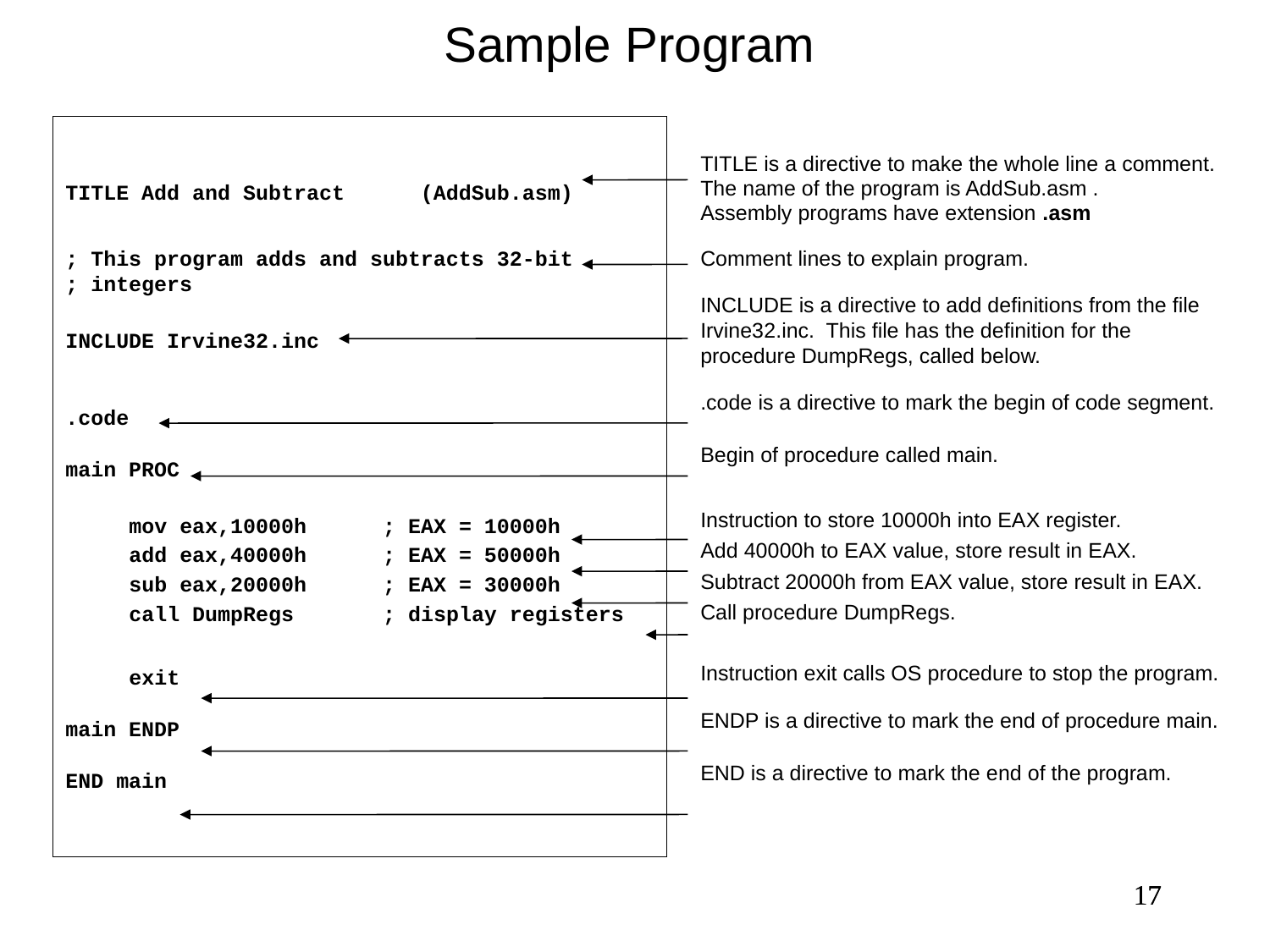

Sample Program

TITLE Add and Subtract      (AddSub.asm)

; This program adds and subtracts 32-bit
; integers

INCLUDE Irvine32.inc

.code

main PROC

	mov eax,10000h      ; EAX = 10000h
	add eax,40000h      ; EAX = 50000h
	sub eax,20000h      ; EAX = 30000h
	call DumpRegs       ; display registers

	exit

main ENDP

END main
TITLE is a directive to make the whole line a comment.
The name of the program is AddSub.asm .
Assembly programs have extension .asm
Comment lines to explain program.
INCLUDE is a directive to add definitions from the file Irvine32.inc.  This file has the definition for the procedure DumpRegs, called below.
.code is a directive to mark the begin of code segment.
Begin of procedure called main.

Instruction to store 10000h into EAX register.
Add 40000h to EAX value, store result in EAX.
Subtract 20000h from EAX value, store result in EAX.
Call procedure DumpRegs.

Instruction exit calls OS procedure to stop the program.
ENDP is a directive to mark the end of procedure main.
END is a directive to mark the end of the program.

17
17